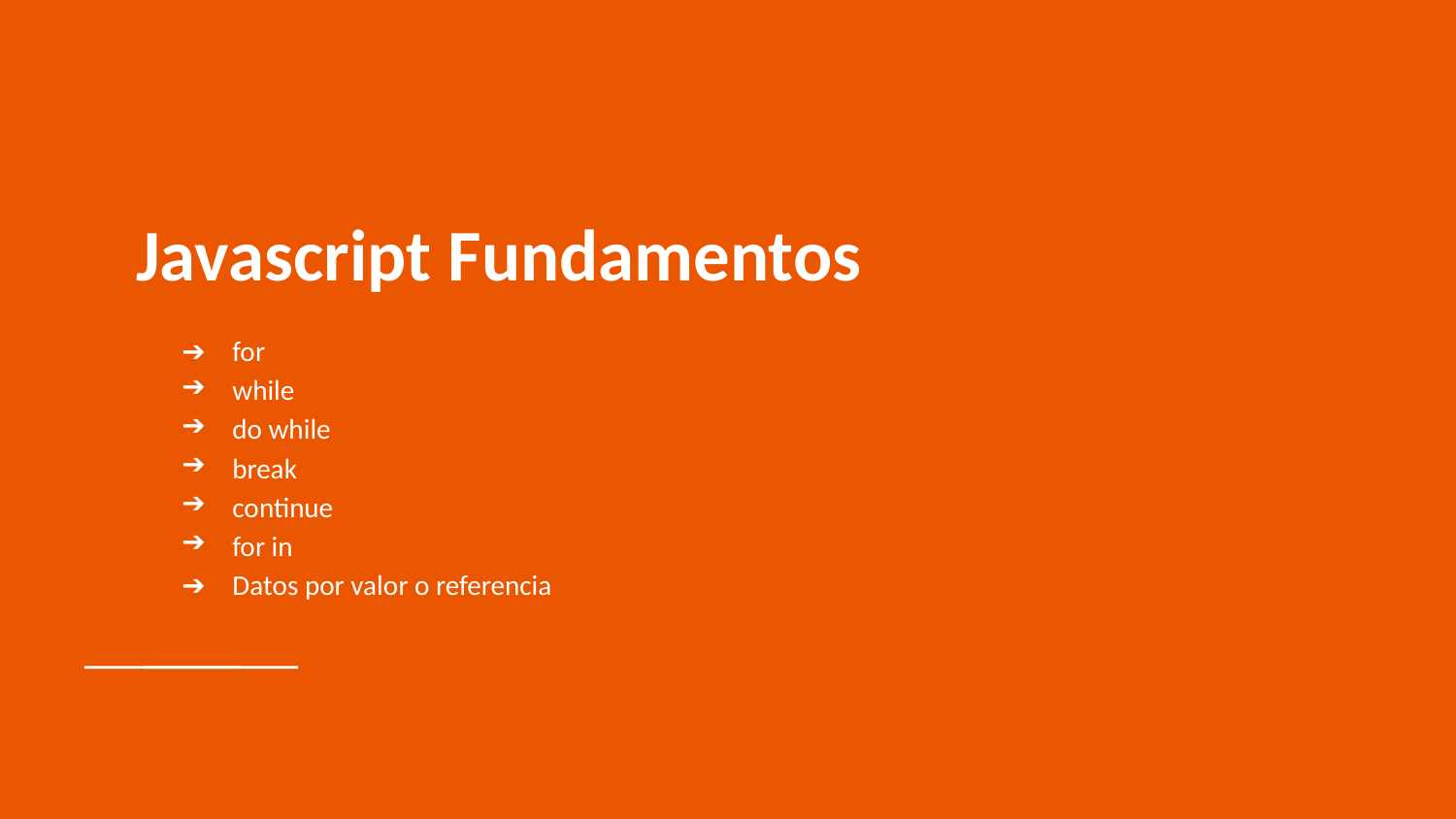

# Javascript Fundamentos

for
while
do while
break
continue
for in
Datos por valor o referencia